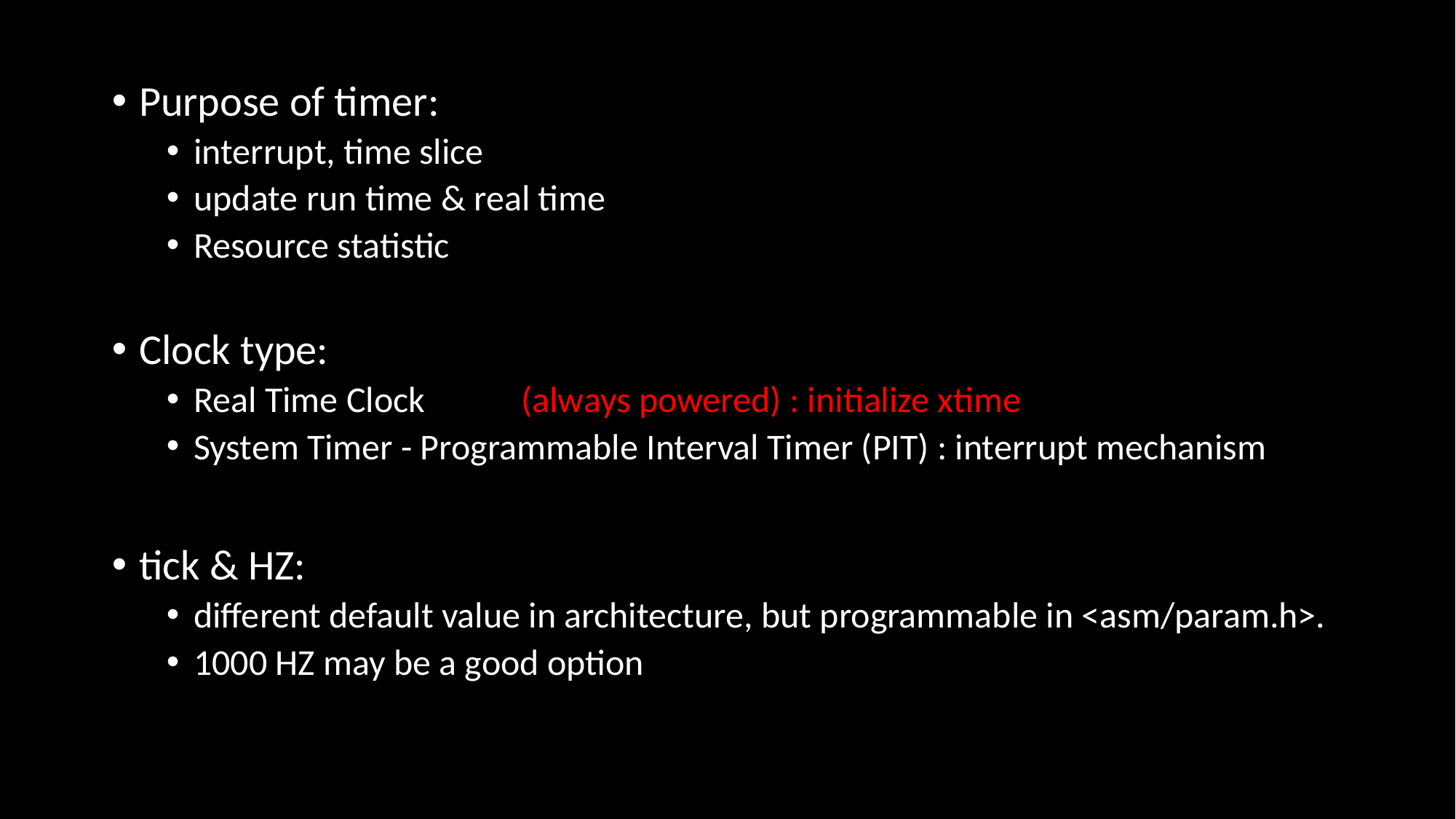

Purpose of timer:
interrupt, time slice
update run time & real time
Resource statistic

Clock type:
Real Time Clock	(always powered) : initialize xtime
System Timer - Programmable Interval Timer (PIT) : interrupt mechanism

tick & HZ:
different default value in architecture, but programmable in <asm/param.h>.
1000 HZ may be a good option